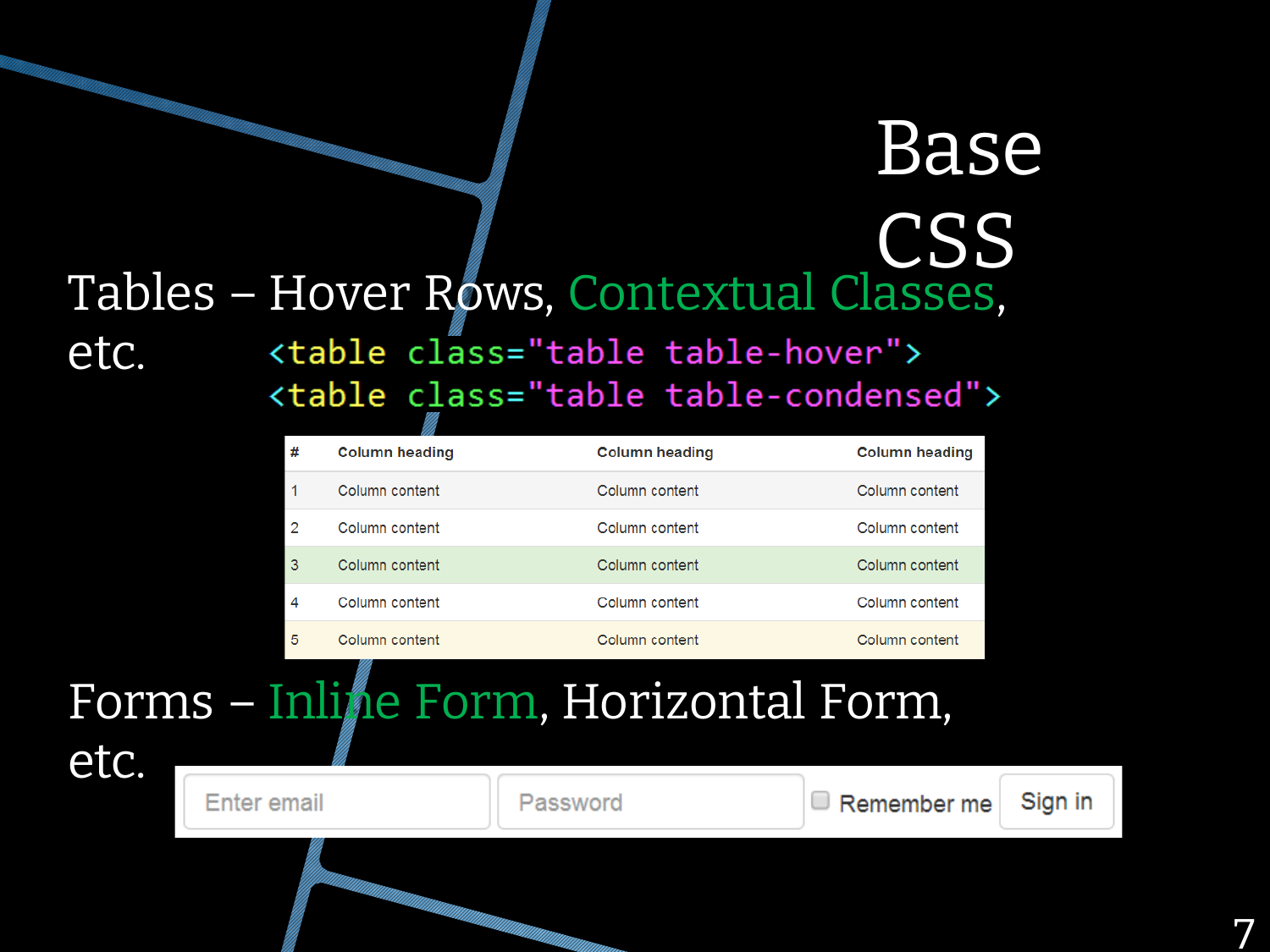

# Base CSS

Tables – Hover Rows, Contextual Classes, etc.

Forms – Inline Form, Horizontal Form, etc.

7